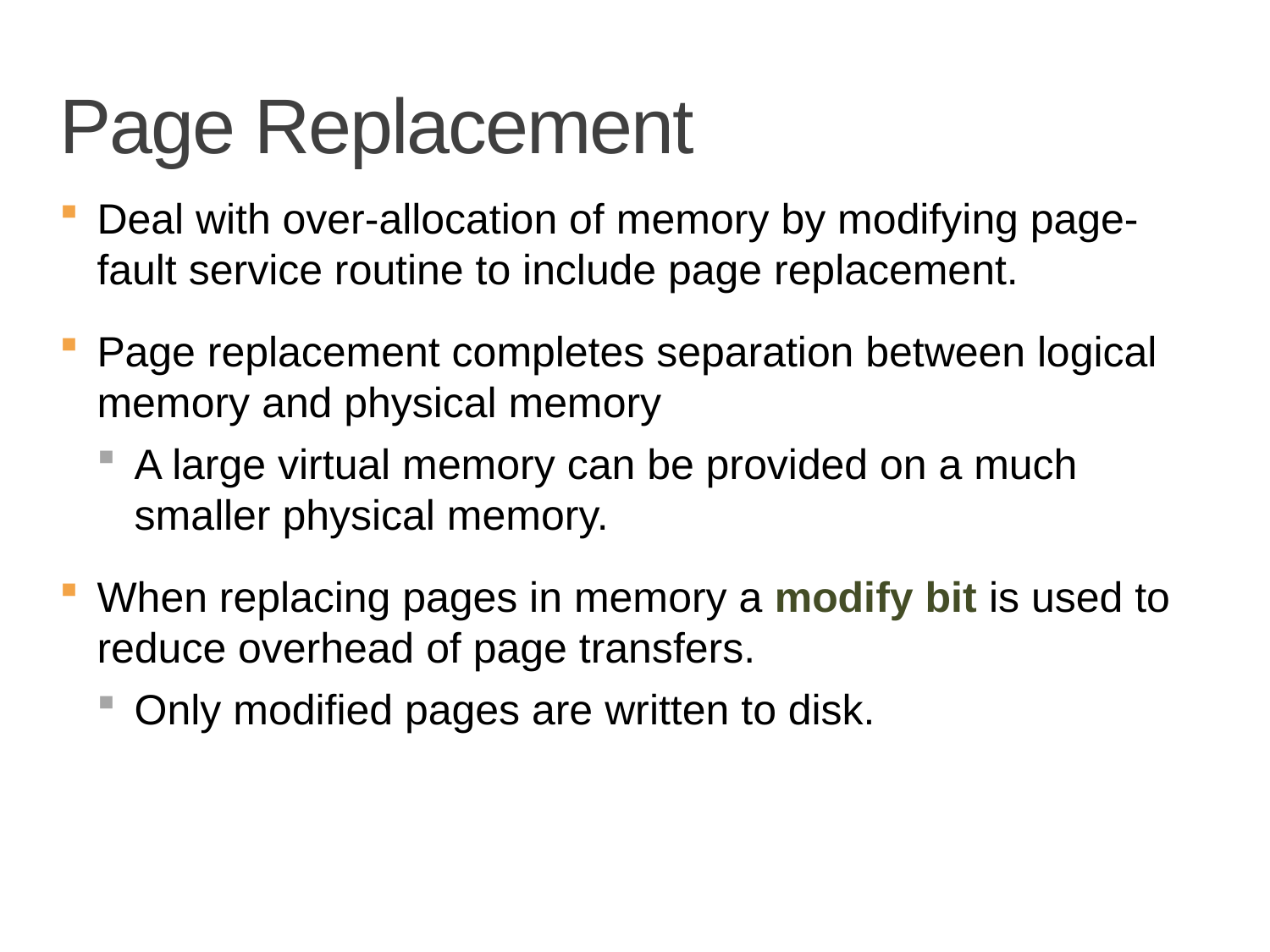

# Page Replacement
Deal with over-allocation of memory by modifying page-fault service routine to include page replacement.
Page replacement completes separation between logical memory and physical memory
A large virtual memory can be provided on a much smaller physical memory.
When replacing pages in memory a modify bit is used to reduce overhead of page transfers.
Only modified pages are written to disk.